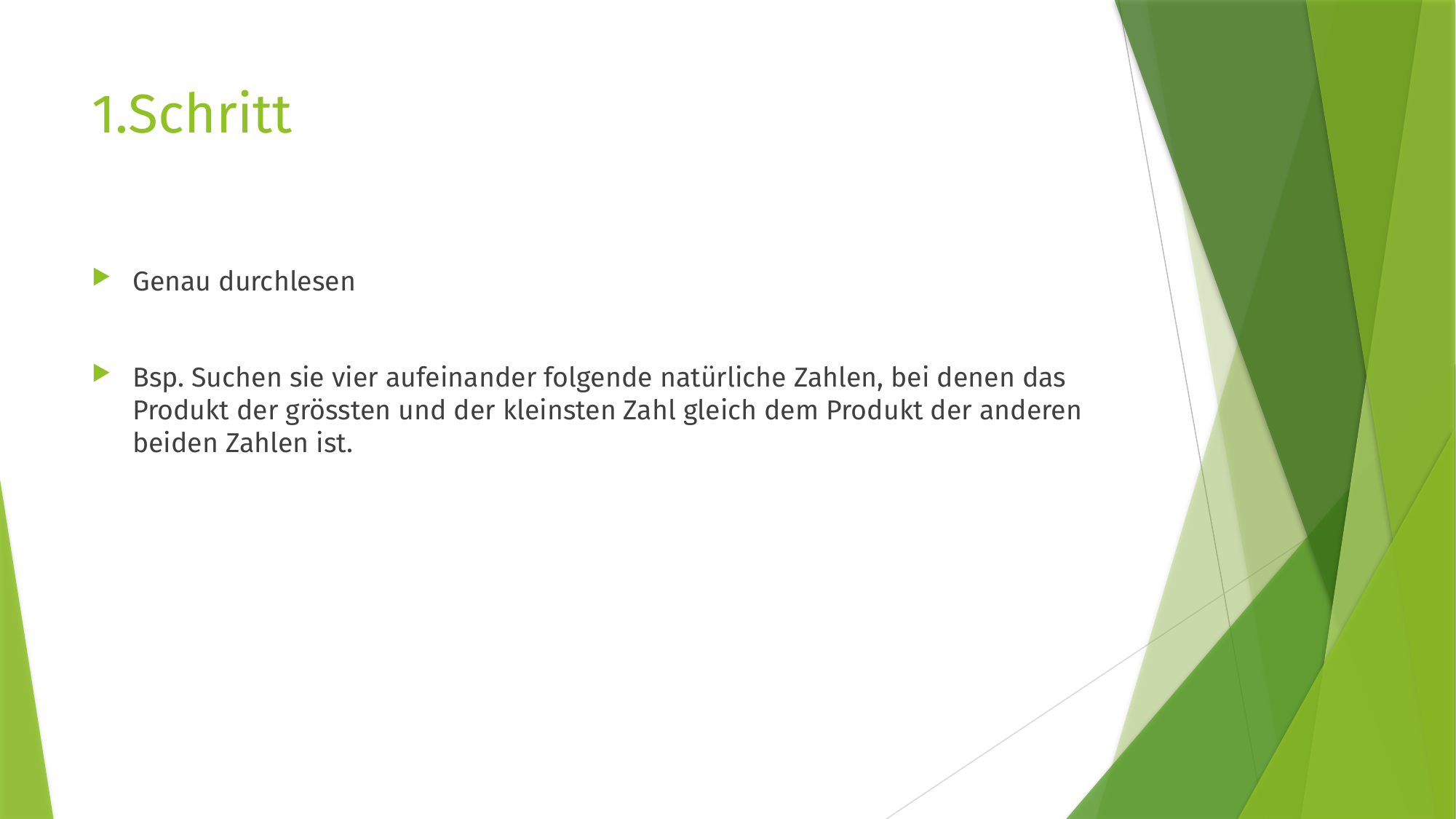

# 1.Schritt
Genau durchlesen

Bsp. Suchen sie vier aufeinander folgende natürliche Zahlen, bei denen das Produkt der grössten und der kleinsten Zahl gleich dem Produkt der anderen beiden Zahlen ist.